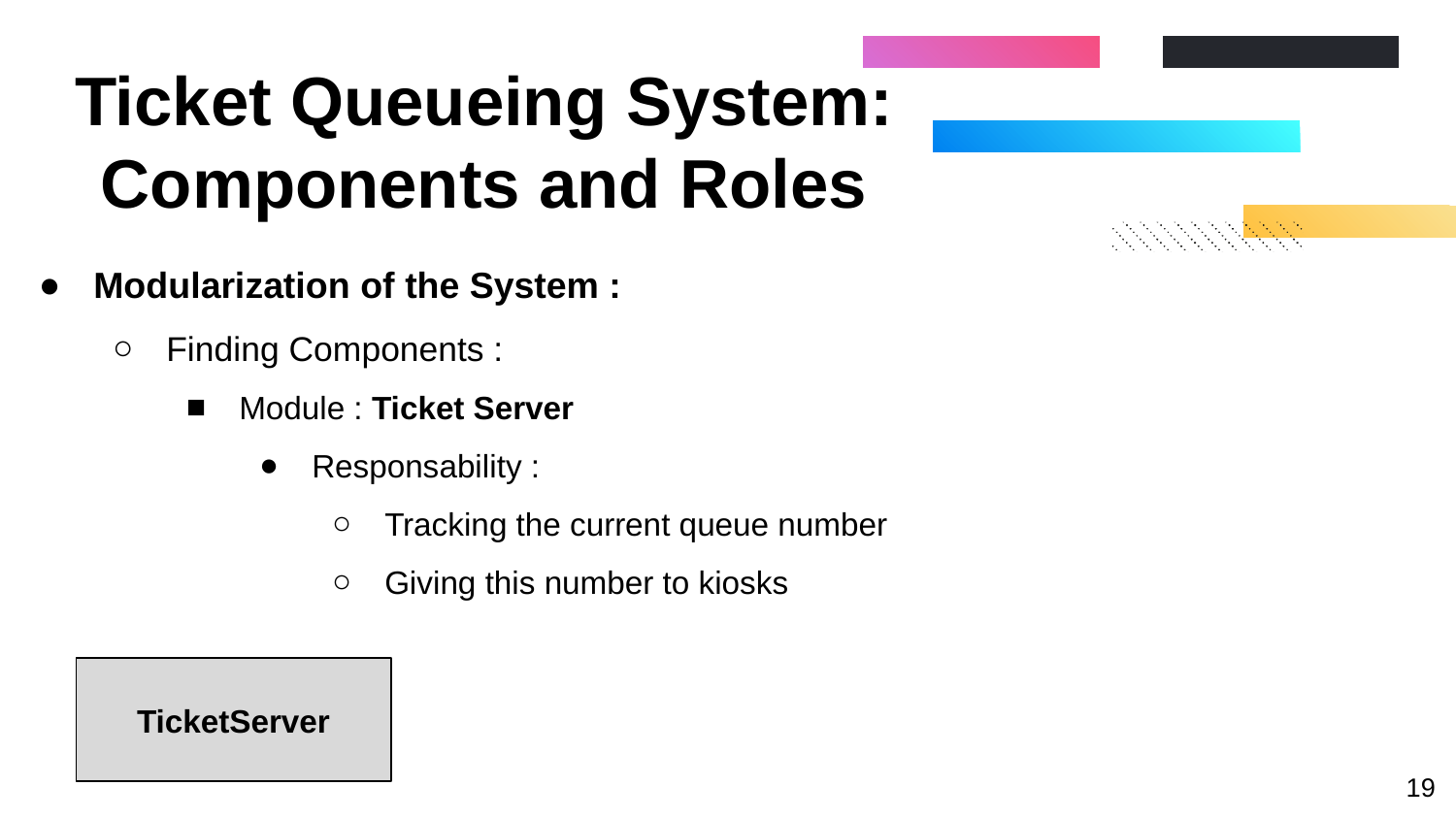

# Ticket Queueing System: Components and Roles
Modularization of the System :
Finding Components :
Module : Ticket Server
Responsability :
Tracking the current queue number
Giving this number to kiosks
TicketServer
19